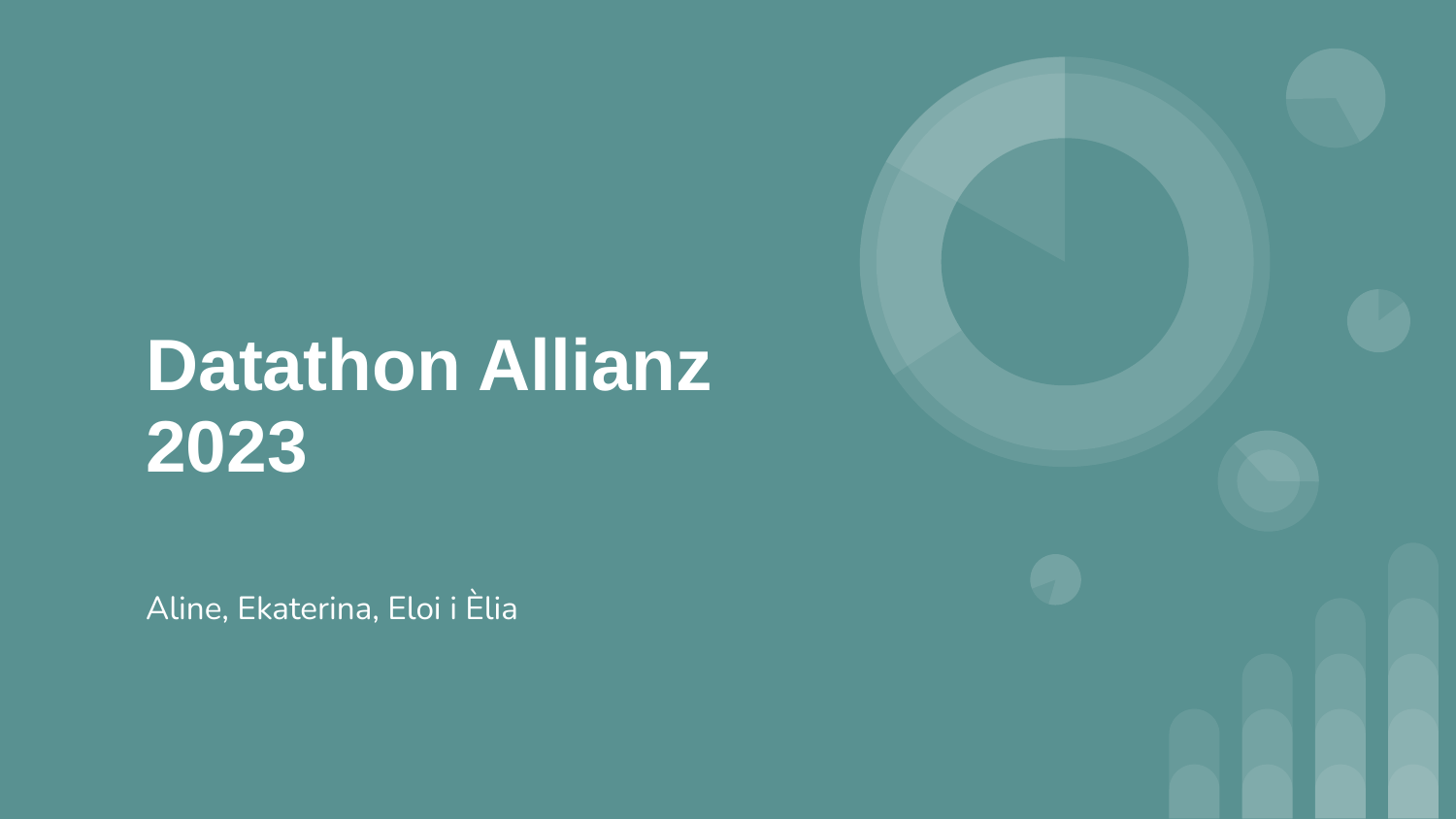

# Datathon Allianz 2023
Aline, Ekaterina, Eloi i Èlia